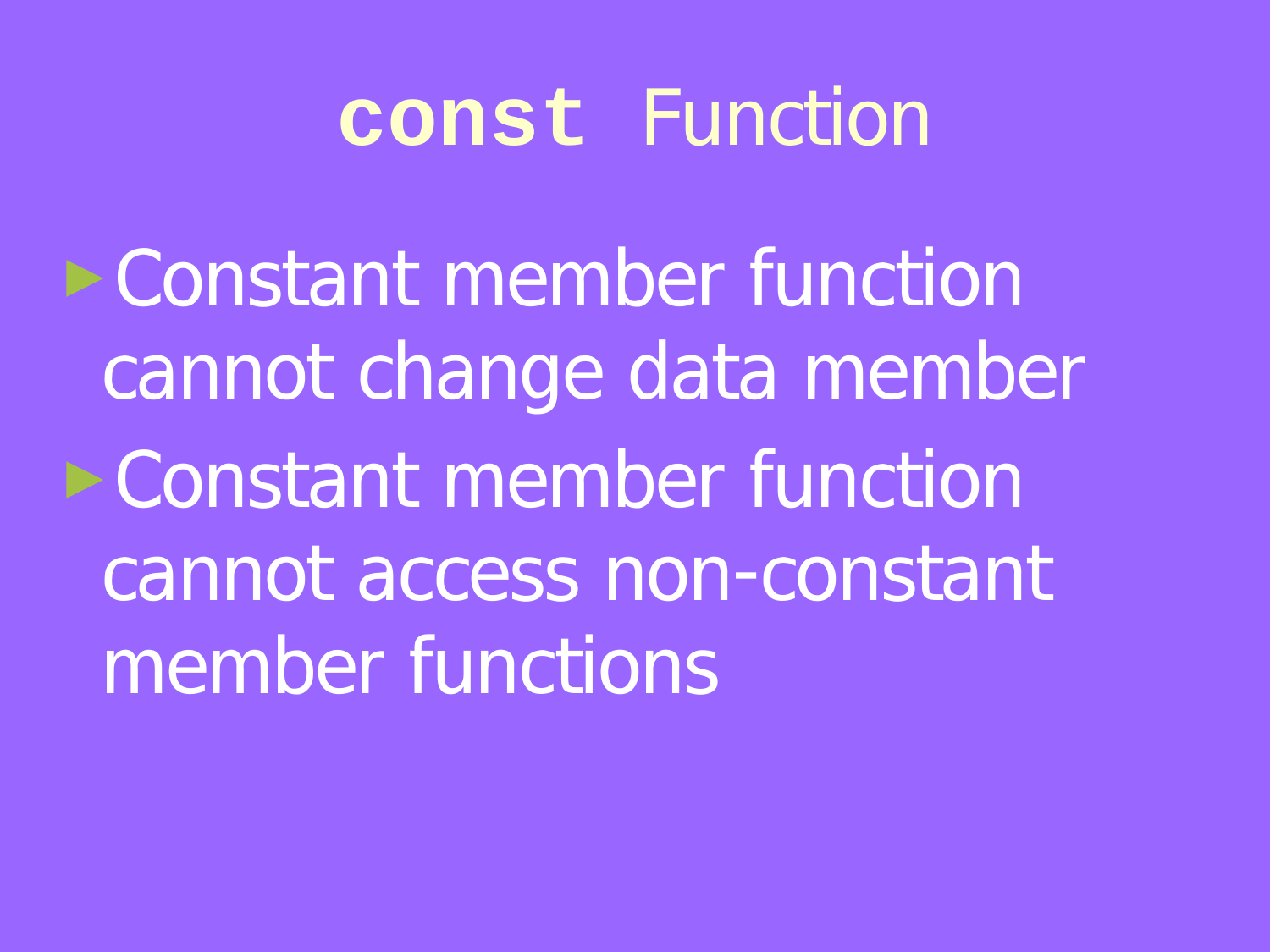

# const Function
Constant member function cannot change data member
Constant member function cannot access non-constant member functions